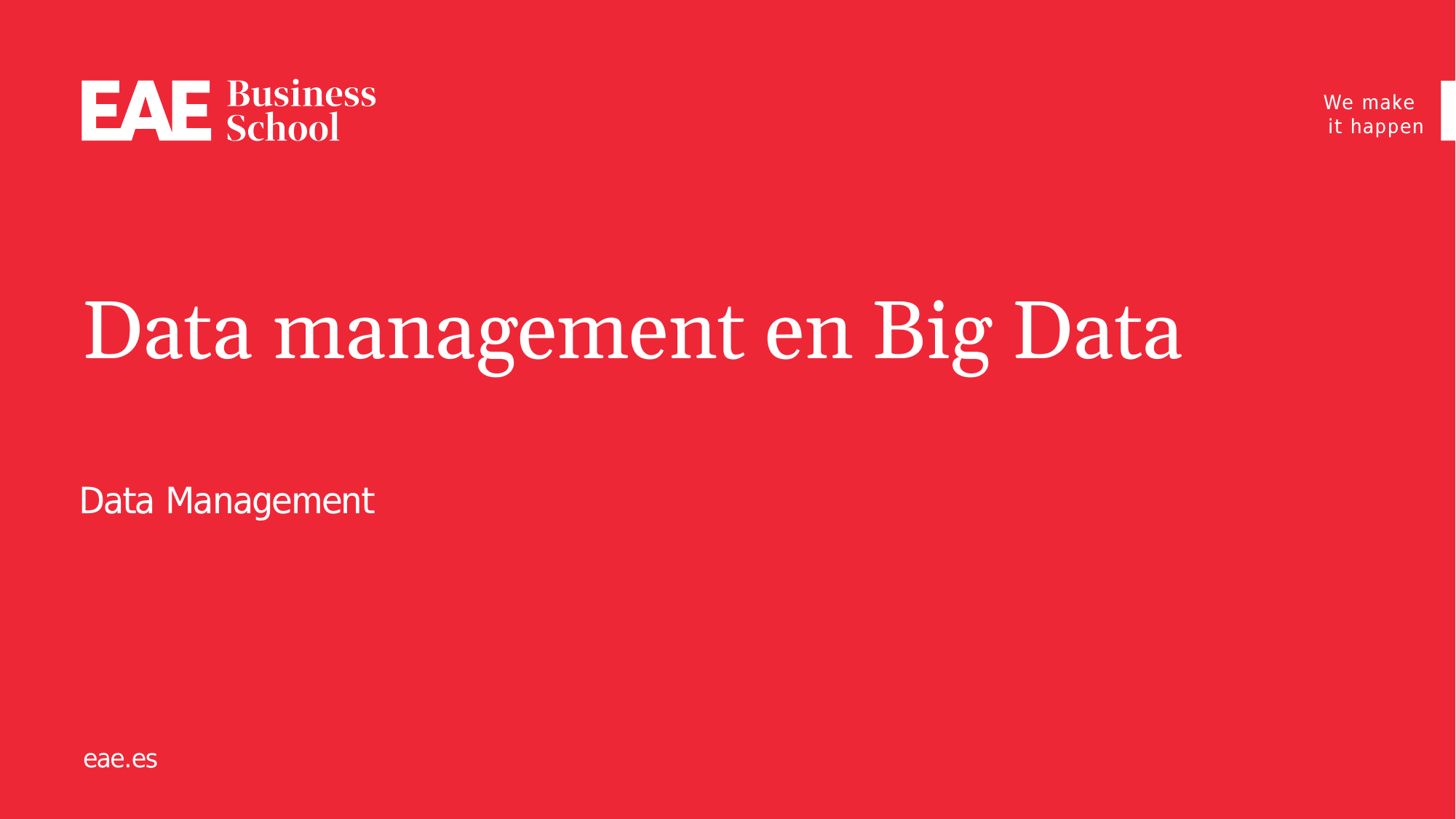

# Data management en Big Data
Data Management